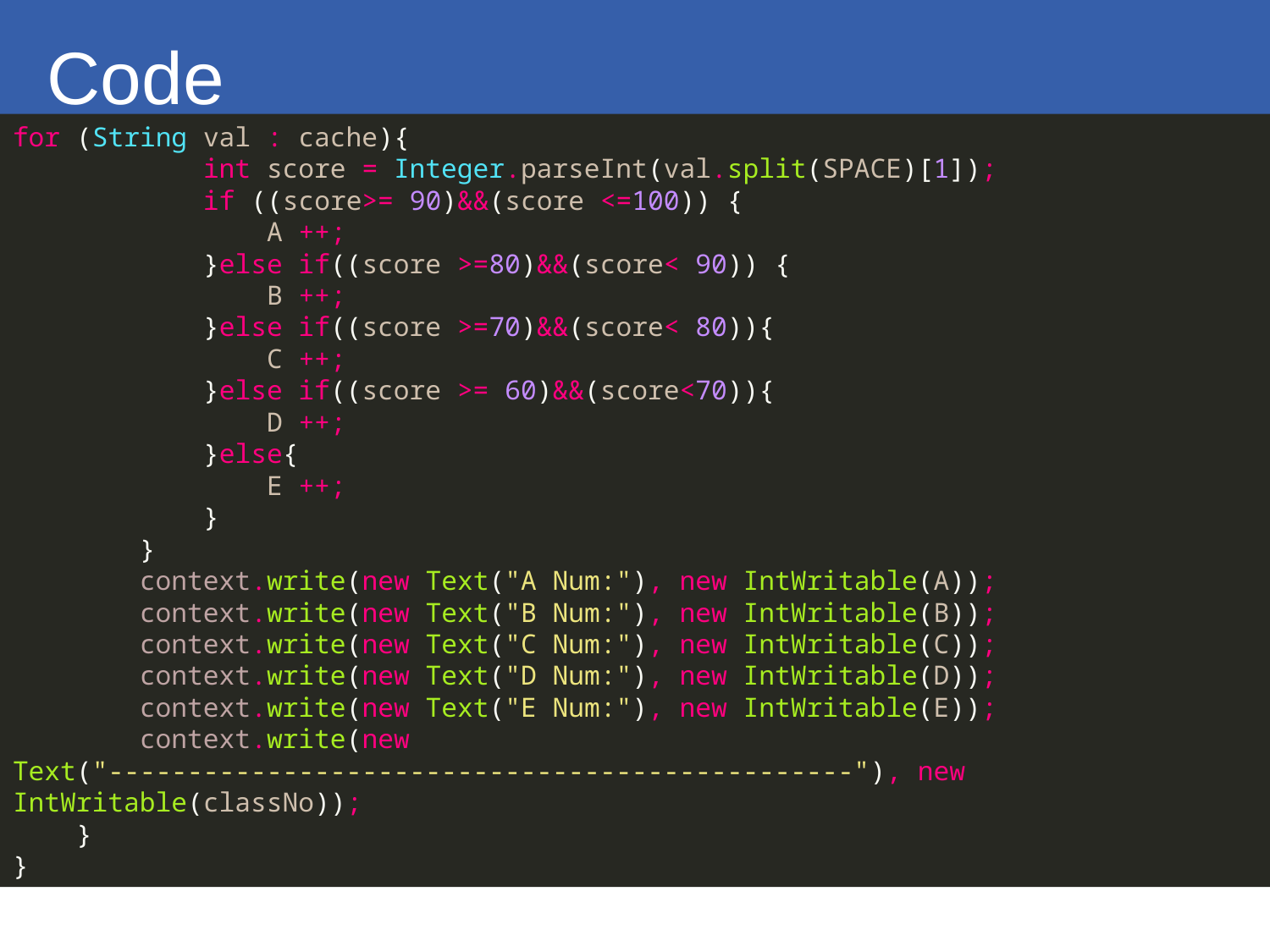

Code
for (String val : cache){
            int score = Integer.parseInt(val.split(SPACE)[1]);
            if ((score>= 90)&&(score <=100)) {
                A ++;
            }else if((score >=80)&&(score< 90)) {
                B ++;
            }else if((score >=70)&&(score< 80)){
                C ++;
            }else if((score >= 60)&&(score<70)){
                D ++;
            }else{
                E ++;
            }
        }
        context.write(new Text("A Num:"), new IntWritable(A));
        context.write(new Text("B Num:"), new IntWritable(B));
        context.write(new Text("C Num:"), new IntWritable(C));
        context.write(new Text("D Num:"), new IntWritable(D));
        context.write(new Text("E Num:"), new IntWritable(E));
        context.write(new Text("-----------------------------------------------"), new IntWritable(classNo));
    }
}